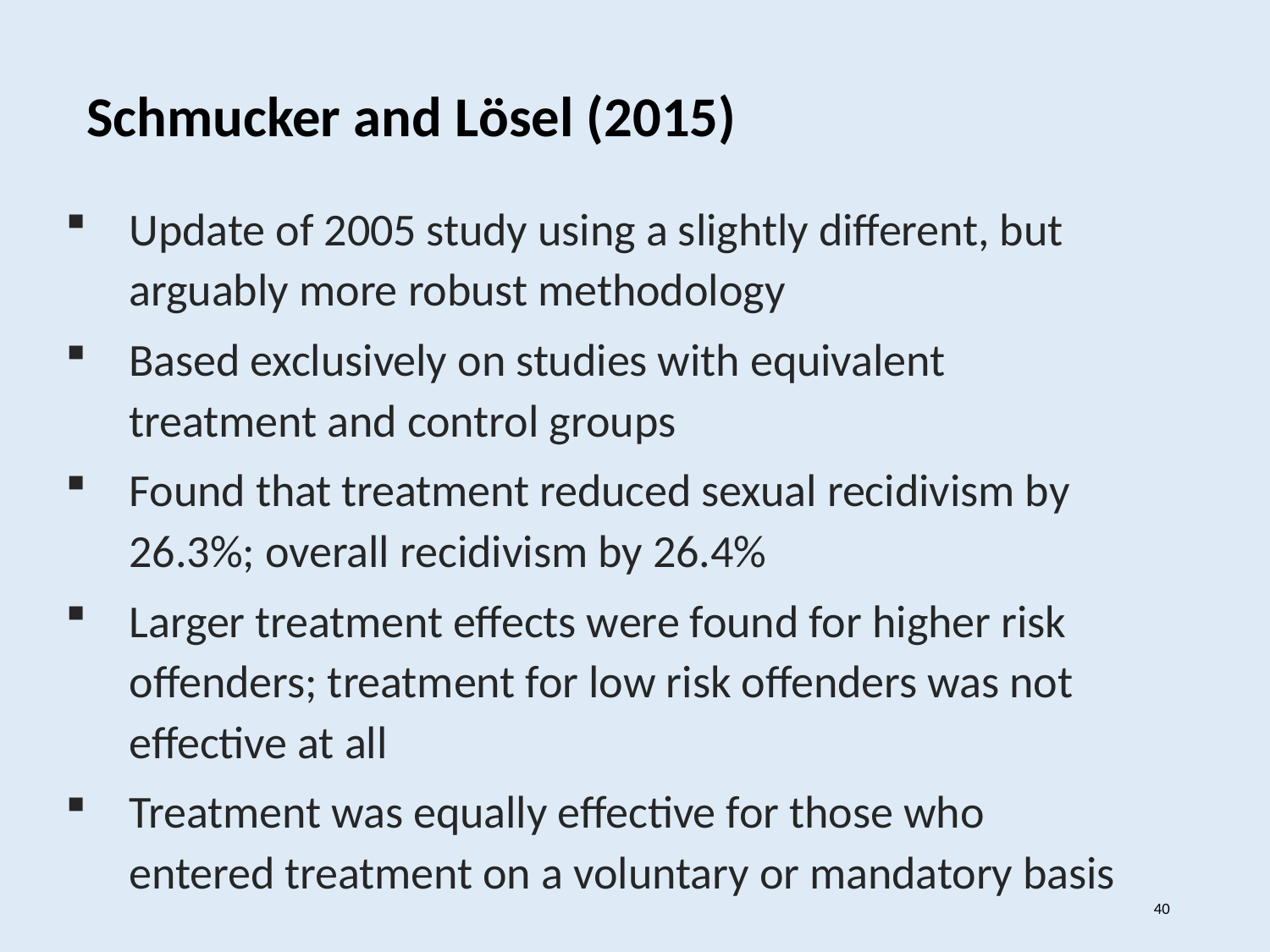

Schmucker and Lösel (2015)
Update of 2005 study using a slightly different, but arguably more robust methodology
Based exclusively on studies with equivalent treatment and control groups
Found that treatment reduced sexual recidivism by 26.3%; overall recidivism by 26.4%
Larger treatment effects were found for higher risk offenders; treatment for low risk offenders was not effective at all
Treatment was equally effective for those who entered treatment on a voluntary or mandatory basis

40